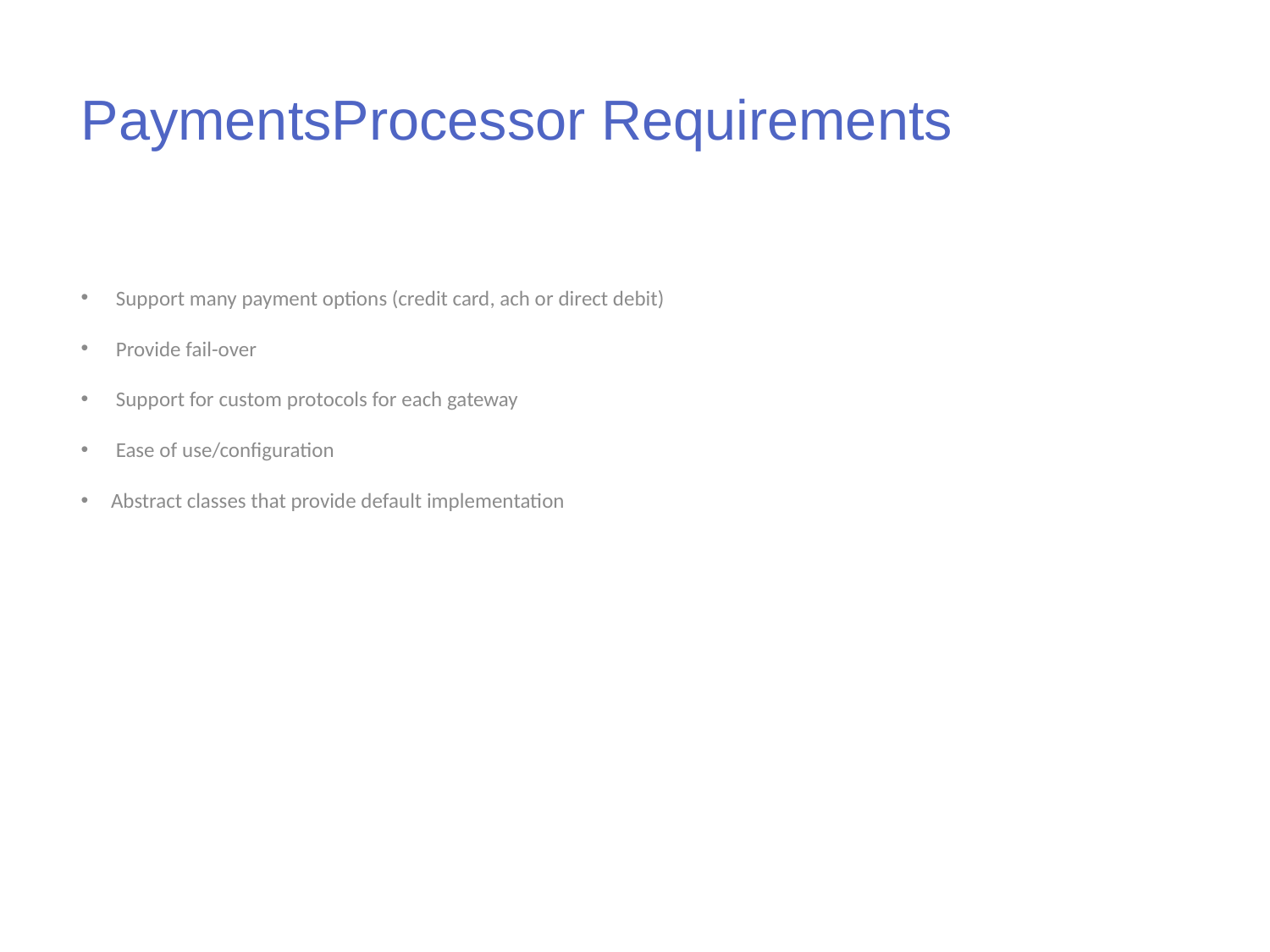

PaymentsProcessor Requirements
 Support many payment options (credit card, ach or direct debit)

 Provide fail-over

 Support for custom protocols for each gateway

 Ease of use/configuration

Abstract classes that provide default implementation